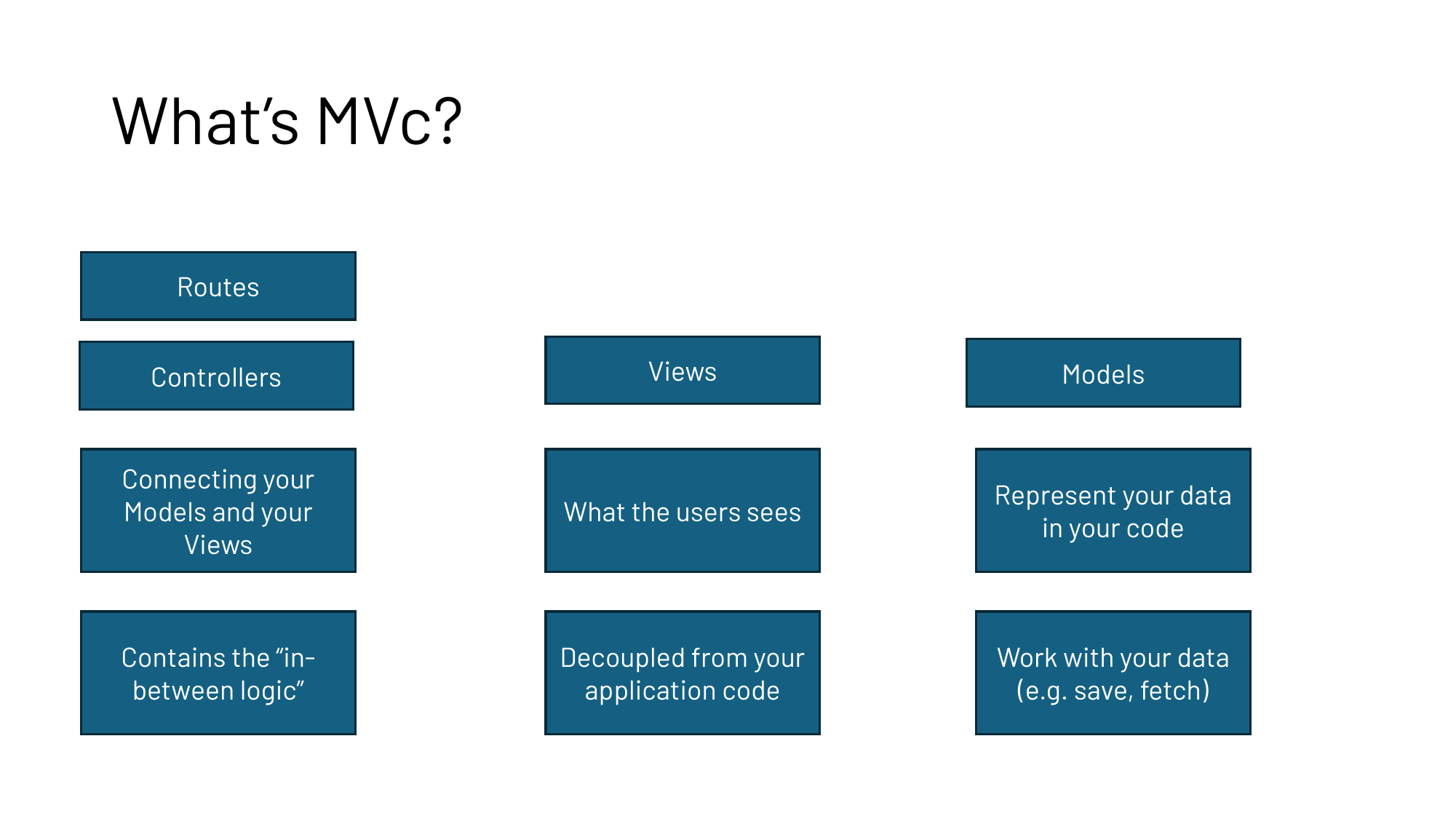

# What’s MVc?
Routes
Views
Models
Controllers
Connecting your Models and your Views
What the users sees
Represent your data in your code
Contains the “in-between logic”
Decoupled from your application code
Work with your data (e.g. save, fetch)